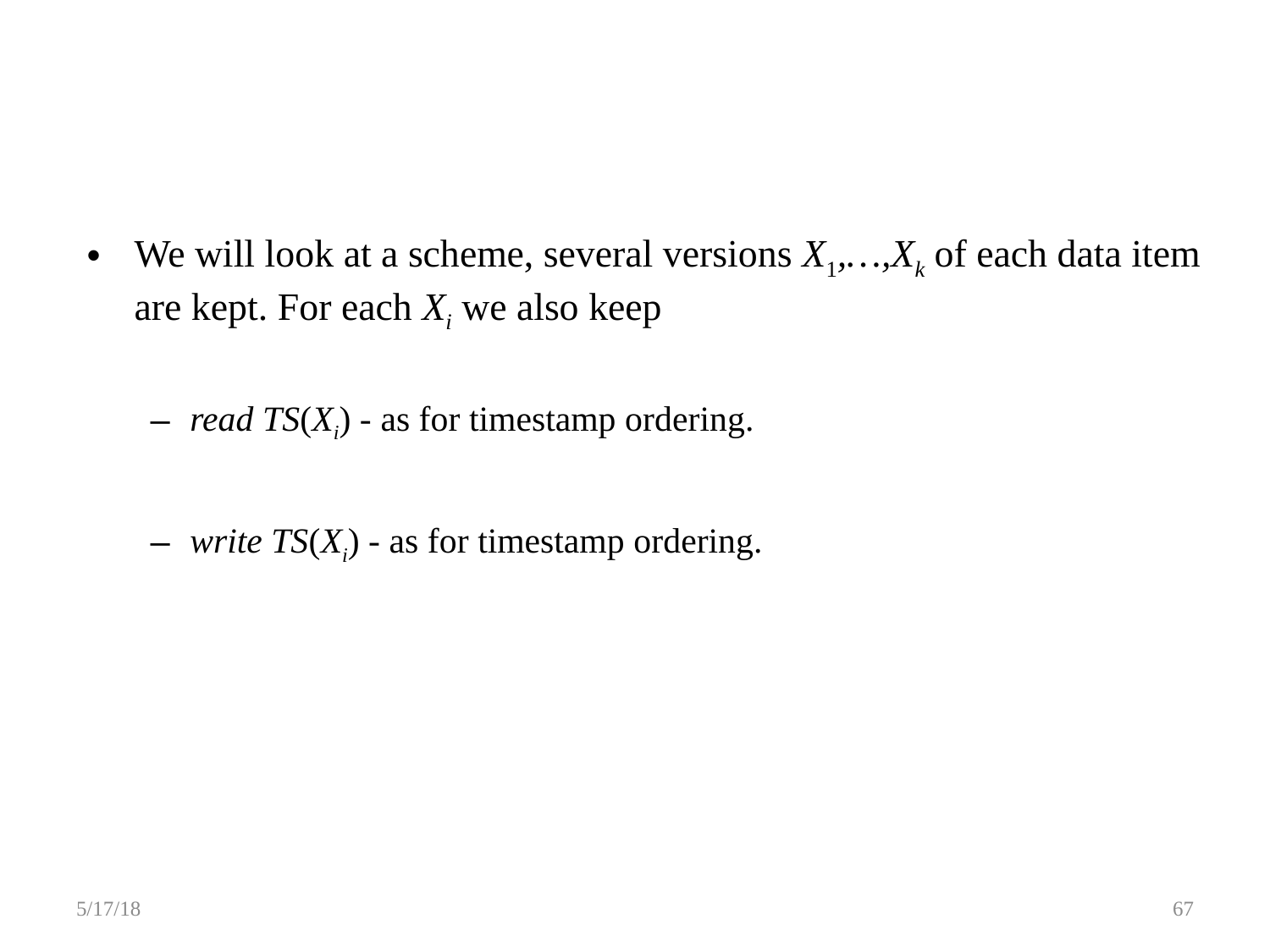

We will look at a scheme, several versions X1,…,Xk of each data item are kept. For each Xi we also keep

read TS(Xi) - as for timestamp ordering.

write TS(Xi) - as for timestamp ordering.
5/17/18
67